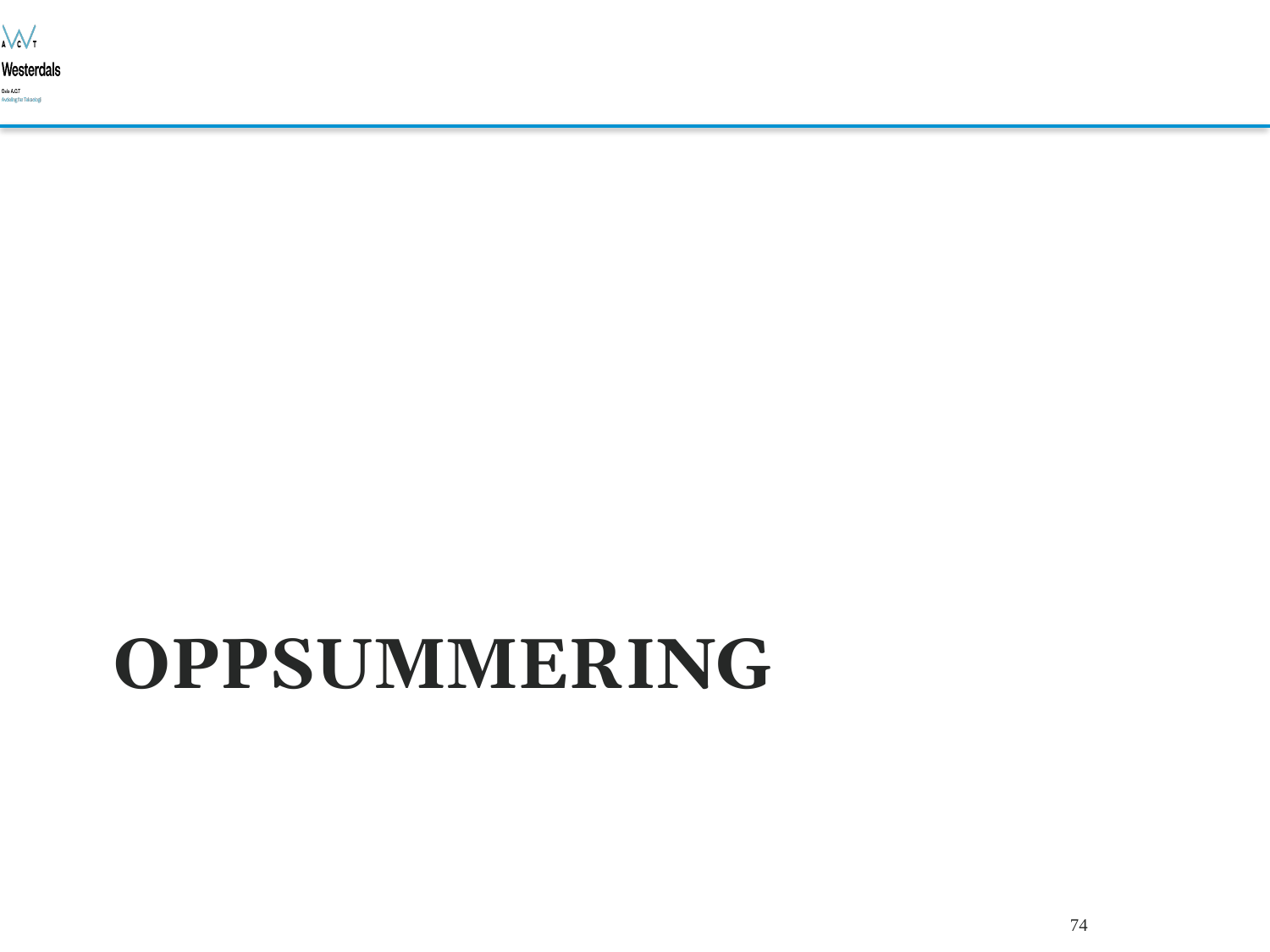

# Oppsummering
Bjørn O. Listog -- blistog@nith.no
74